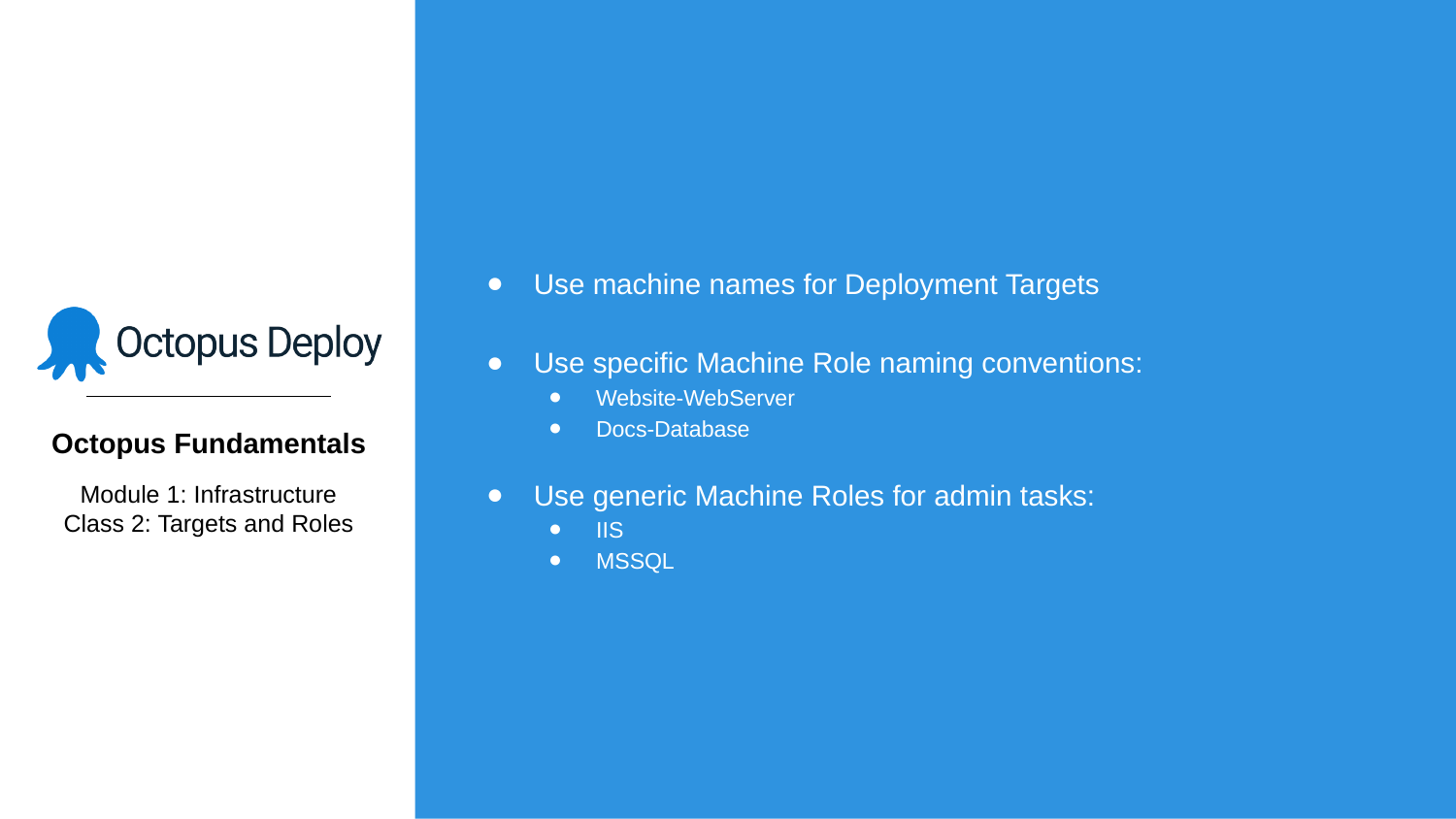

Use machine names for Deployment Targets
Use specific Machine Role naming conventions:
Website-WebServer
Docs-Database
Use generic Machine Roles for admin tasks:
IIS
MSSQL